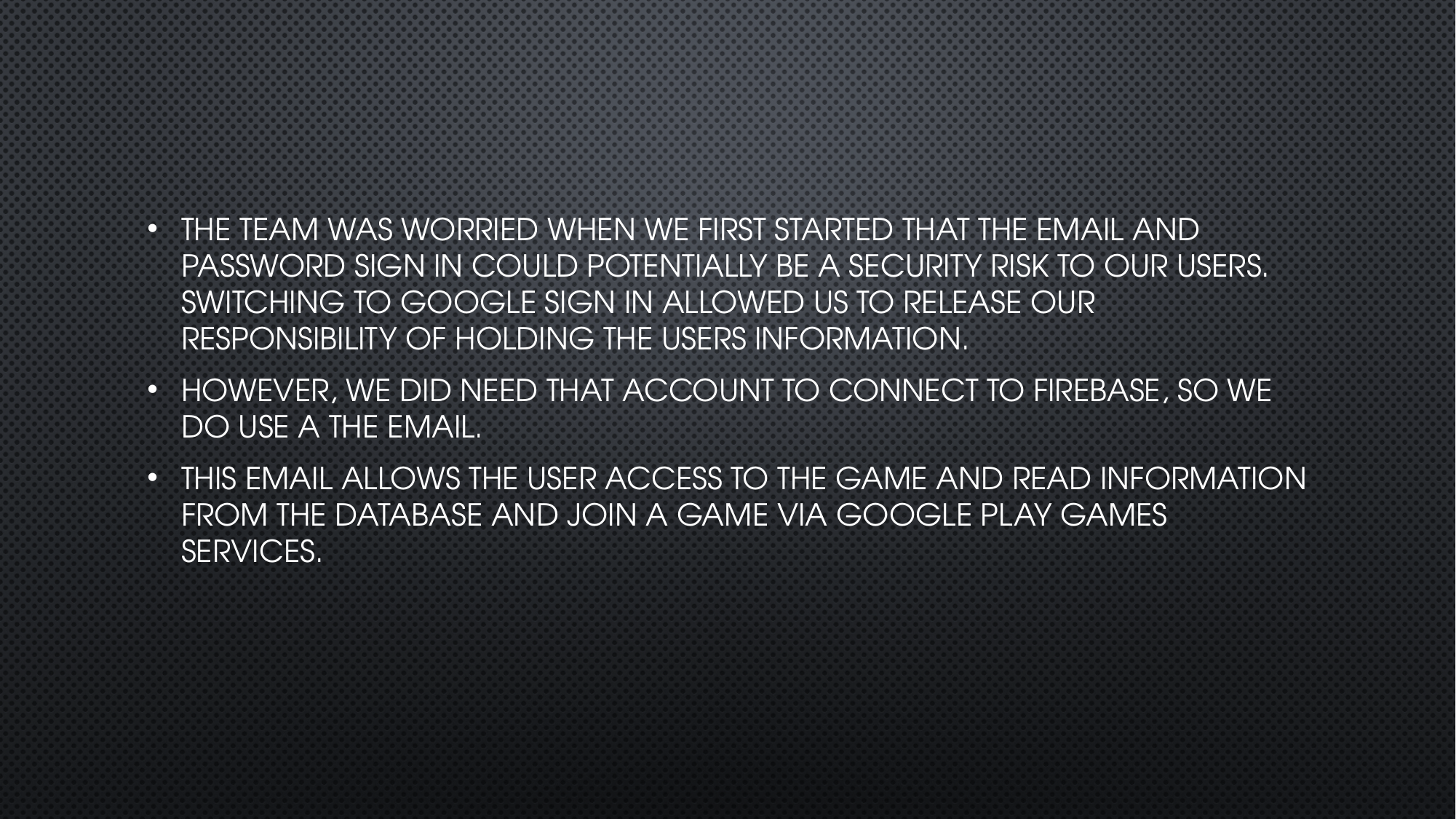

The team was worried when we first started that the email and password sign in could potentially be a security risk to our users. Switching to google sign in allowed us to release our responsibility of holding the users information.
However, we did need that account to connect to firebase, so we do use a the email.
This email allows the user access to the game and read information from the database and join a game via google play games services.